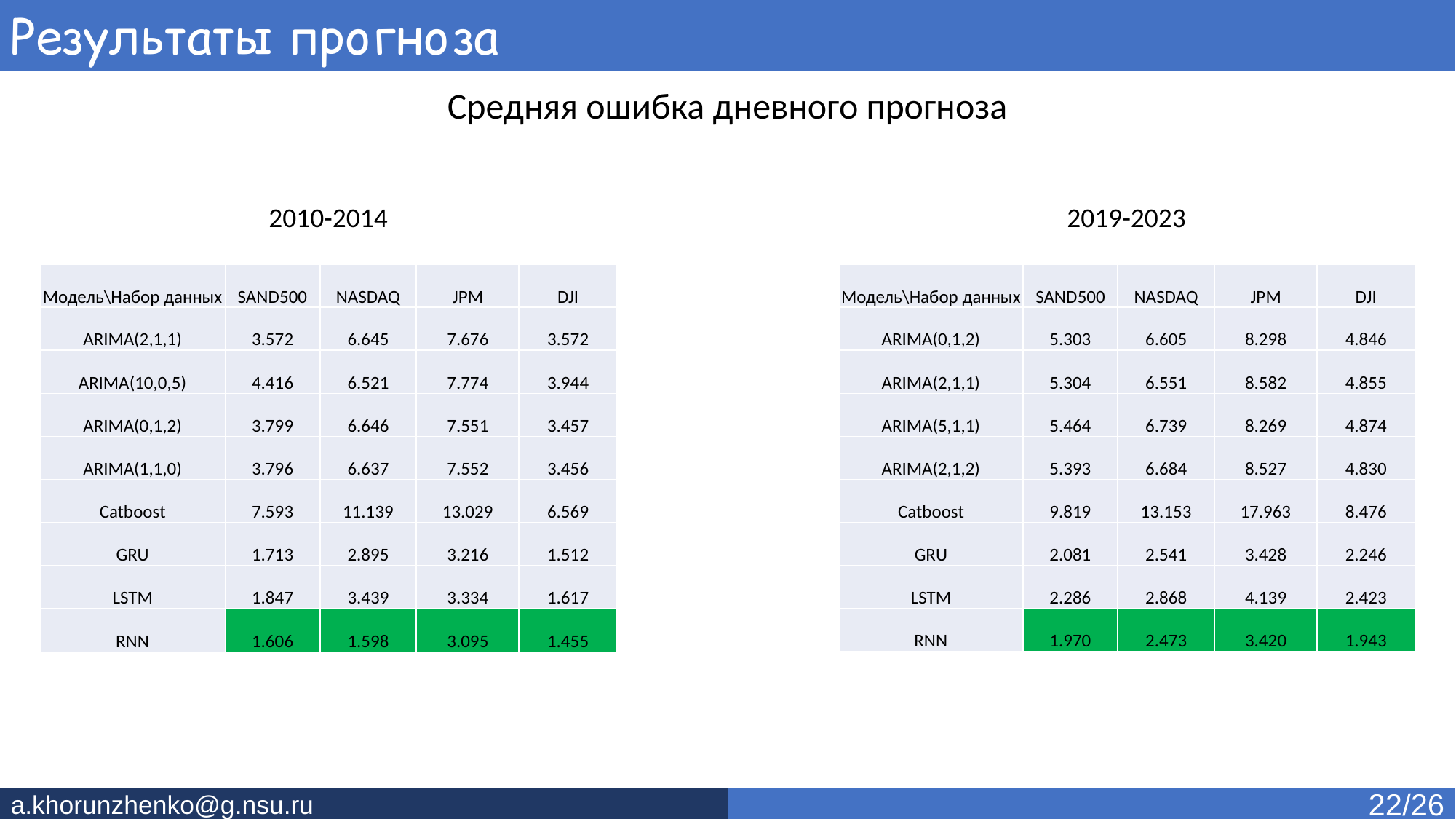

Результаты прогноза
Средняя ошибка дневного прогноза
2010-2014
2019-2023
| Модель\Набор данных | SAND500 | NASDAQ | JPM | DJI |
| --- | --- | --- | --- | --- |
| ARIMA(1,1,0) | 3.795654 | 6.636714 | 7.552283 | 3.45601 |
| ARIMA(0,1,2) | 3.799254 | 6.645998 | 7.551882 | 3.456715 |
| ARIMA(10,0,5) | 4.416458 | 6.521338 | 7.774164 | 3.943847 |
| Catboost | 7.592884 | 11.13878 | 13.02852 | 6.568545 |
| GRU | 1.713403 | 2.894893 | 3.216144 | 1.512084 |
| LSTM | 1.847384 | 3.439067 | 3.333534 | 1.61693 |
| RNN | 1.606113 | 1.597926 | 3.094778 | 1.455146 |
| Модель\Набор данных | SAND500 | NASDAQ | JPM | DJI |
| --- | --- | --- | --- | --- |
| ARIMA(2,1,1) | 3.572 | 6.645 | 7.676 | 3.572 |
| ARIMA(10,0,5) | 4.416 | 6.521 | 7.774 | 3.944 |
| ARIMA(0,1,2) | 3.799 | 6.646 | 7.551 | 3.457 |
| ARIMA(1,1,0) | 3.796 | 6.637 | 7.552 | 3.456 |
| Catboost | 7.593 | 11.139 | 13.029 | 6.569 |
| GRU | 1.713 | 2.895 | 3.216 | 1.512 |
| LSTM | 1.847 | 3.439 | 3.334 | 1.617 |
| RNN | 1.606 | 1.598 | 3.095 | 1.455 |
| Модель\Набор данных | SAND500 | NASDAQ | JPM | DJI |
| --- | --- | --- | --- | --- |
| ARIMA(0,1,2) | 5.303 | 6.605 | 8.298 | 4.846 |
| ARIMA(2,1,1) | 5.304 | 6.551 | 8.582 | 4.855 |
| ARIMA(5,1,1) | 5.464 | 6.739 | 8.269 | 4.874 |
| ARIMA(2,1,2) | 5.393 | 6.684 | 8.527 | 4.830 |
| Catboost | 9.819 | 13.153 | 17.963 | 8.476 |
| GRU | 2.081 | 2.541 | 3.428 | 2.246 |
| LSTM | 2.286 | 2.868 | 4.139 | 2.423 |
| RNN | 1.970 | 2.473 | 3.420 | 1.943 |
a.khorunzhenko@g.nsu.ru
22/26